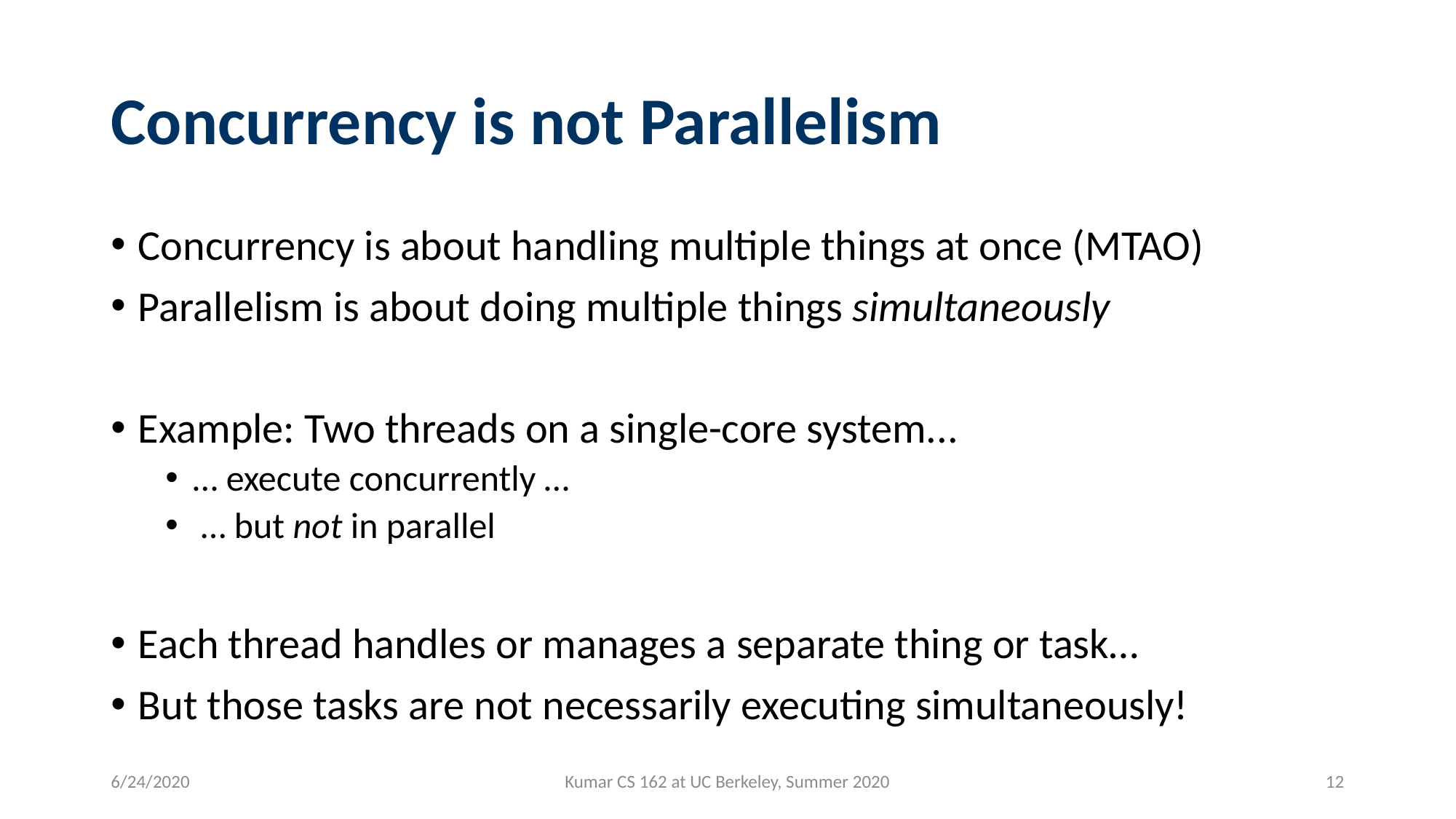

# Concurrency is not Parallelism
Concurrency is about handling multiple things at once (MTAO)
Parallelism is about doing multiple things simultaneously

Example: Two threads on a single-core system...
… execute concurrently …
 … but not in parallel

Each thread handles or manages a separate thing or task…
But those tasks are not necessarily executing simultaneously!
6/24/2020
Kumar CS 162 at UC Berkeley, Summer 2020
12